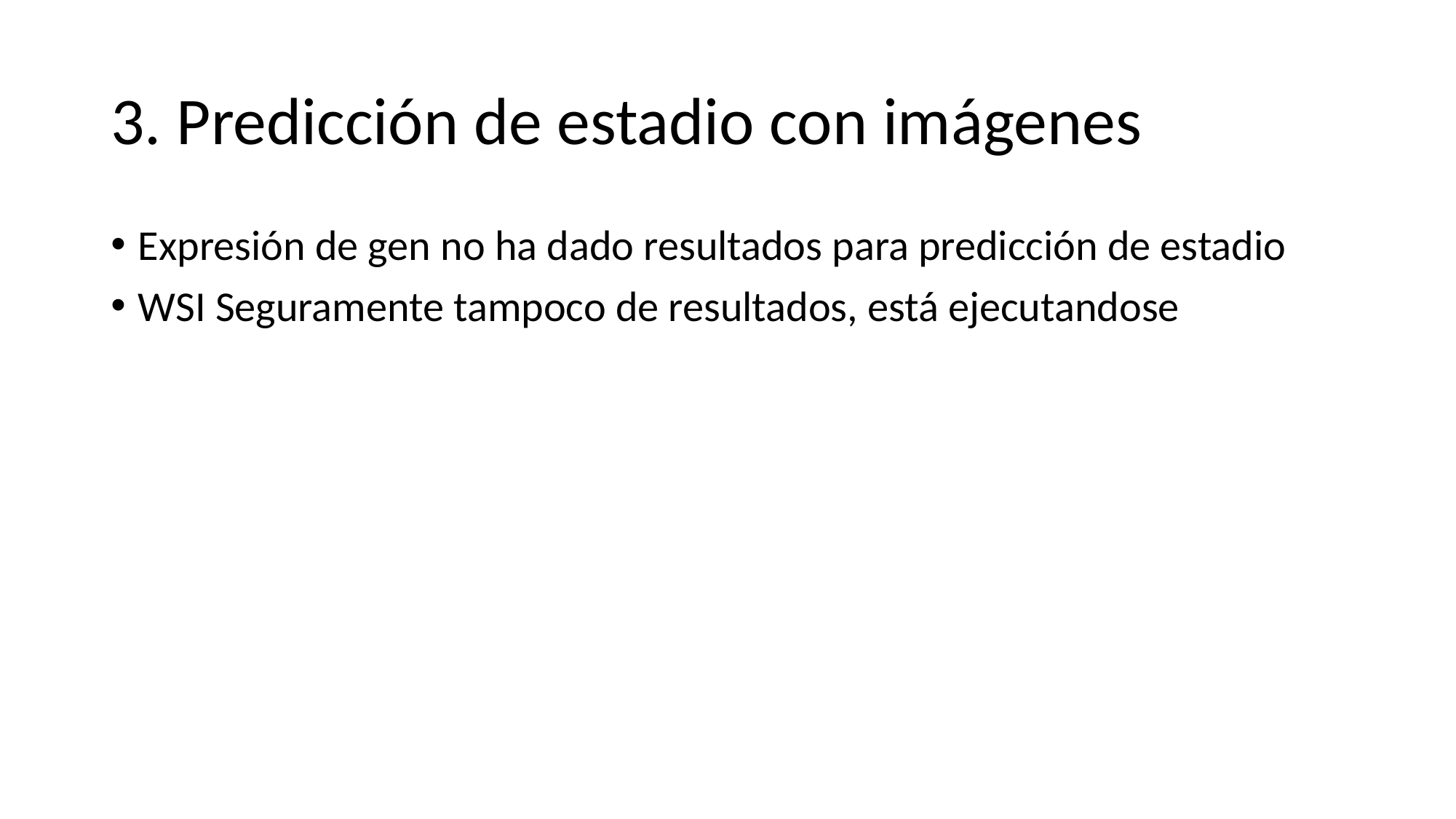

# 3. Predicción de estadio con imágenes
Expresión de gen no ha dado resultados para predicción de estadio
WSI Seguramente tampoco de resultados, está ejecutandose